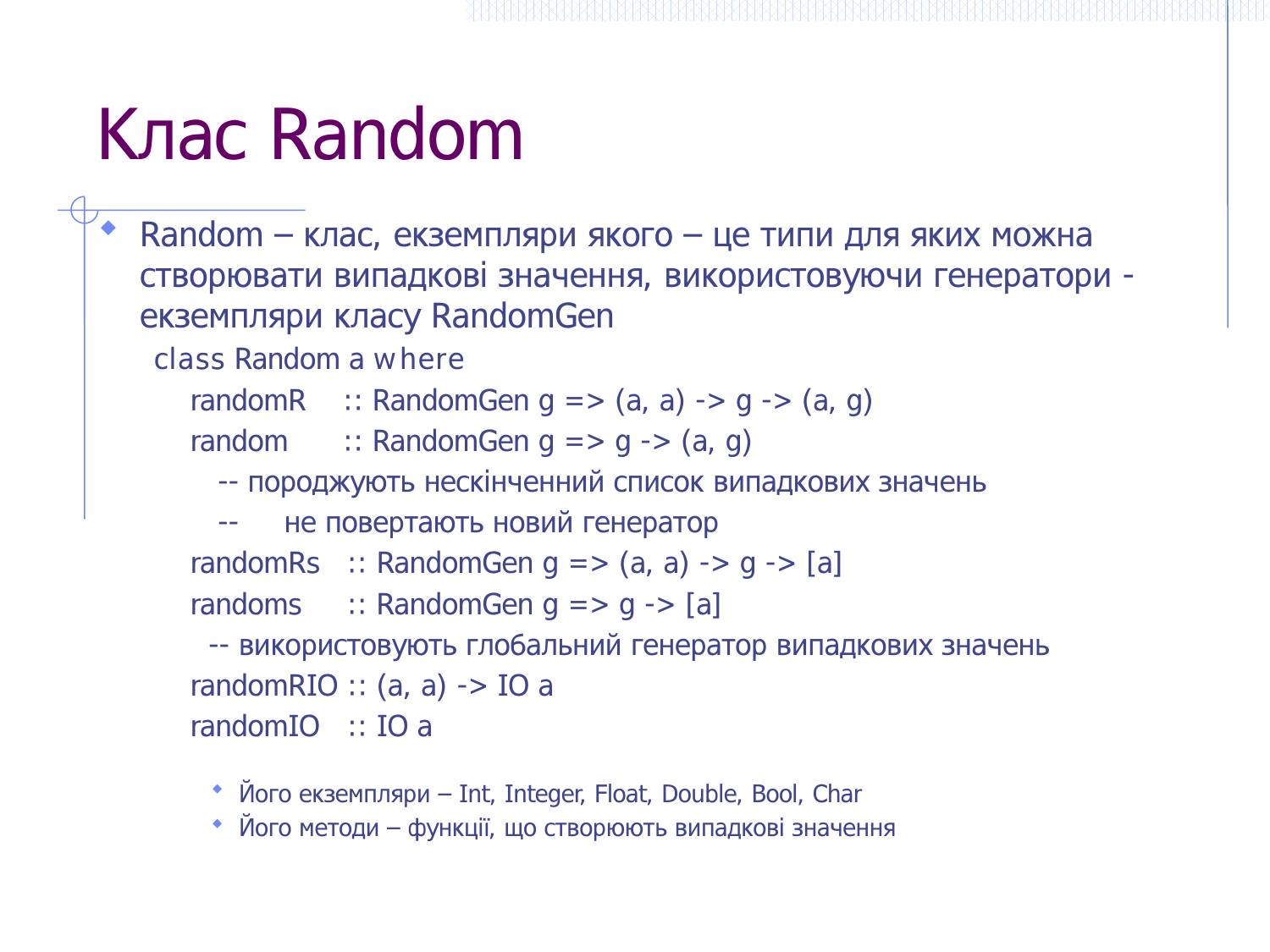

# Клас Random
Random – клас, екземпляри якого – це типи для яких можна створювати випадкові значення, використовуючи генератори - екземпляри класу RandomGen
class Random a where
    randomR    :: RandomGen g => (a, a) -> g -> (a, g)
    random      :: RandomGen g => g -> (a, g)
       -- породжують нескінченний список випадкових значень
       --     не повертають новий генератор
    randomRs   :: RandomGen g => (a, a) -> g -> [a]
    randoms     :: RandomGen g => g -> [a]
      -- використовують глобальний генератор випадкових значень
    randomRIO :: (a, a) -> IO a
    randomIO   :: IO a

Його екземпляри – Int, Integer, Float, Double, Bool, Char
Його методи – функції, що створюють випадкові значення